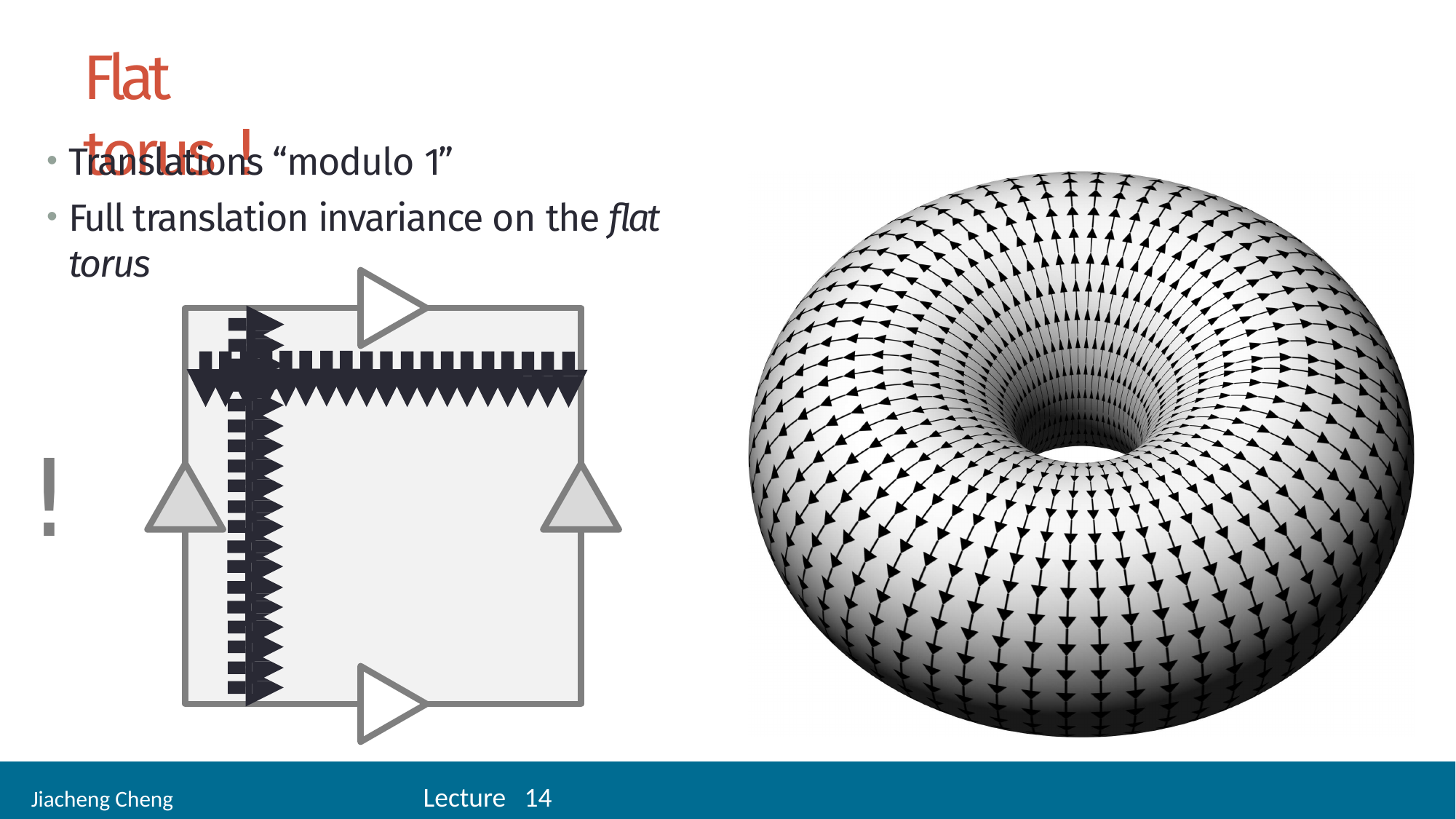

# Flat torus !
Translations “modulo 1”
Full translation invariance on the flat torus

!